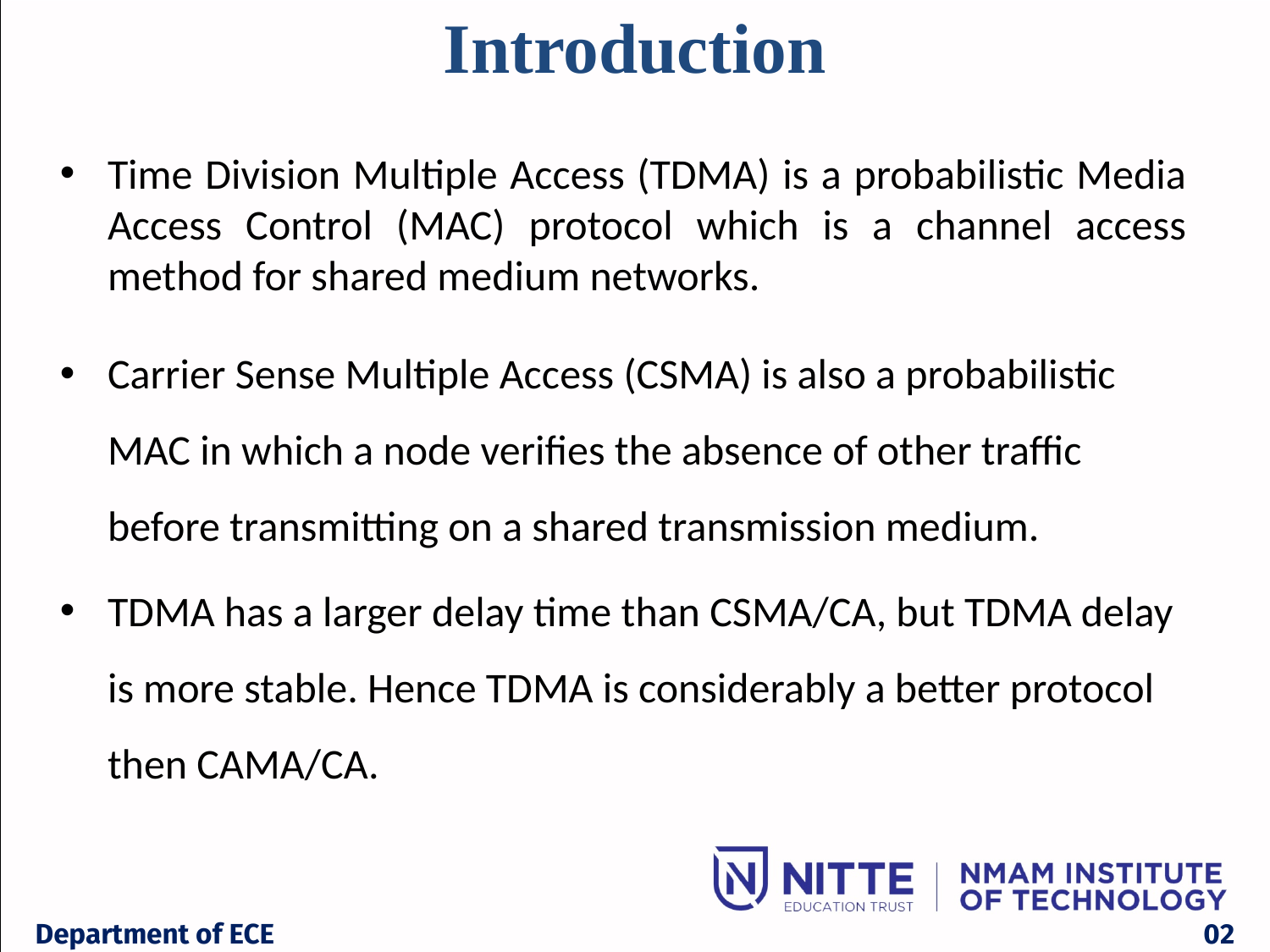

Introduction
Time Division Multiple Access (TDMA) is a probabilistic Media Access Control (MAC) protocol which is a channel access method for shared medium networks.
Carrier Sense Multiple Access (CSMA) is also a probabilistic MAC in which a node verifies the absence of other traffic before transmitting on a shared transmission medium.
TDMA has a larger delay time than CSMA/CA, but TDMA delay is more stable. Hence TDMA is considerably a better protocol then CAMA/CA.
Department of ECE
02